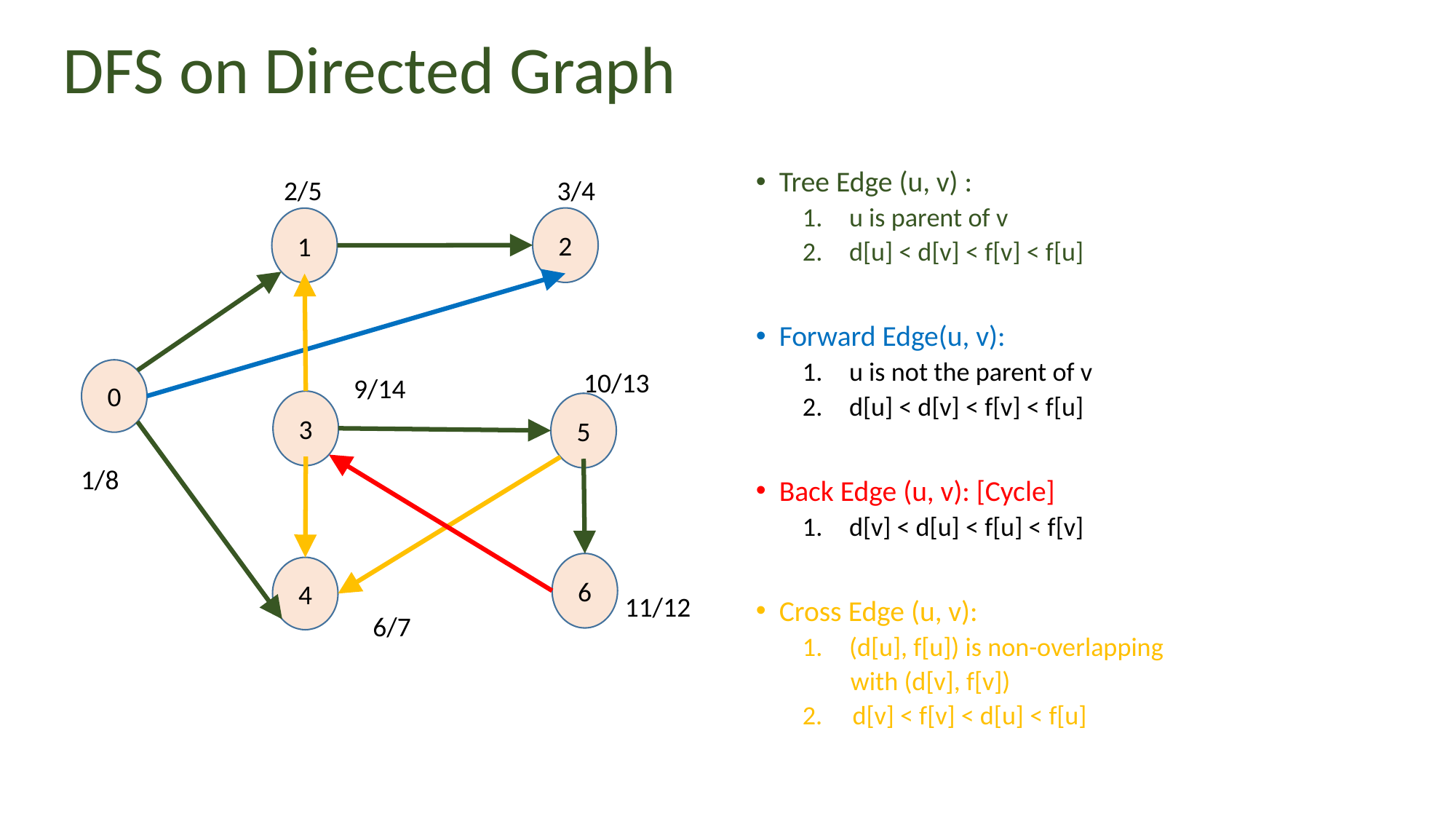

# DFS on Directed Graph
Tree Edge (u, v) :
u is parent of v
d[u] < d[v] < f[v] < f[u]

Forward Edge(u, v):
u is not the parent of v
d[u] < d[v] < f[v] < f[u]

Back Edge (u, v): [Cycle]
d[v] < d[u] < f[u] < f[v]

Cross Edge (u, v):
(d[u], f[u]) is non-overlapping
        with (d[v], f[v])
2.     d[v] < f[v] < d[u] < f[u]
3/4
2/5
2
1
0
10/13
9/14
3
5
1/8
6
4
11/12
6/7